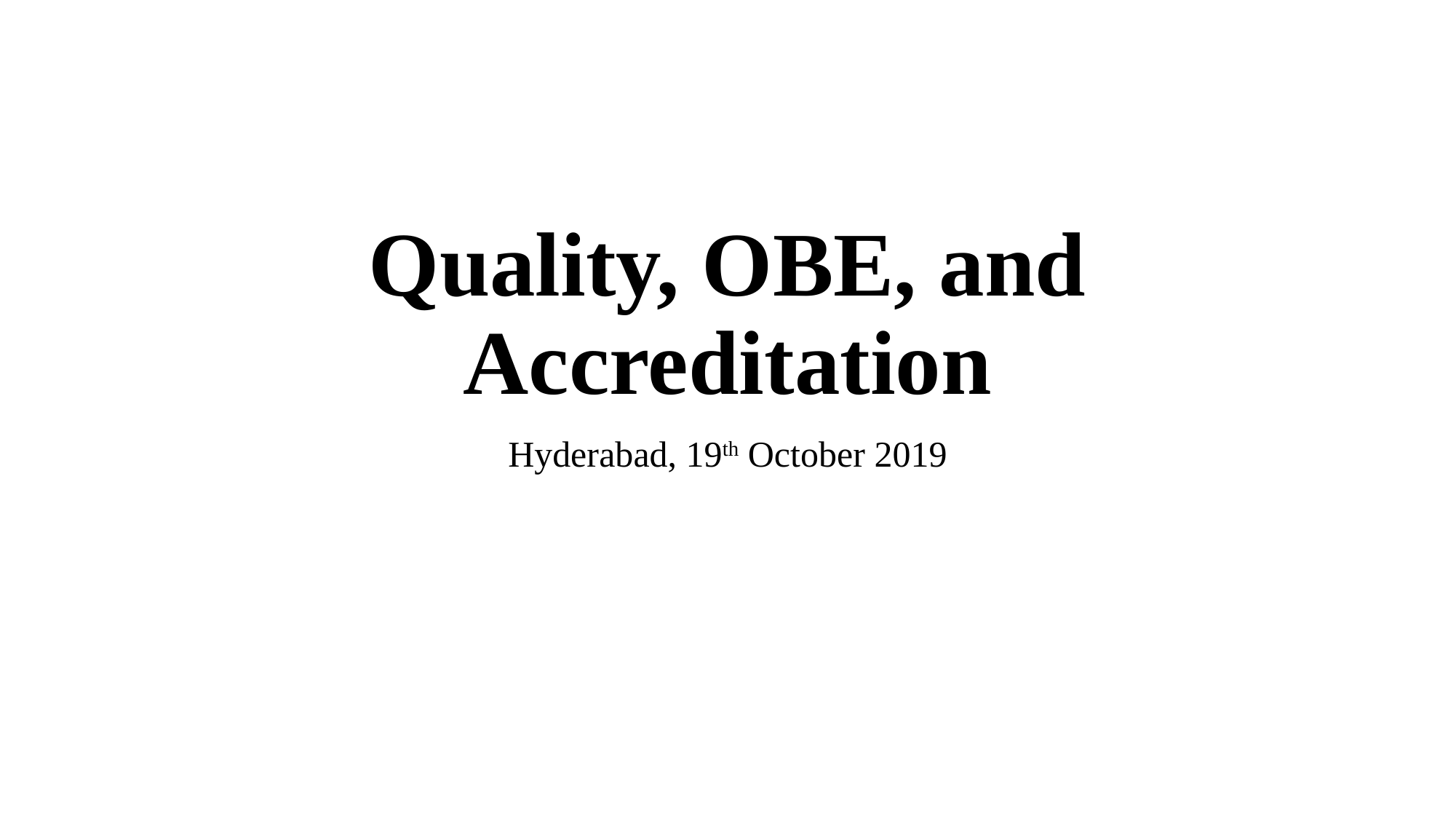

# Quality, OBE, and Accreditation
Hyderabad, 19th October 2019